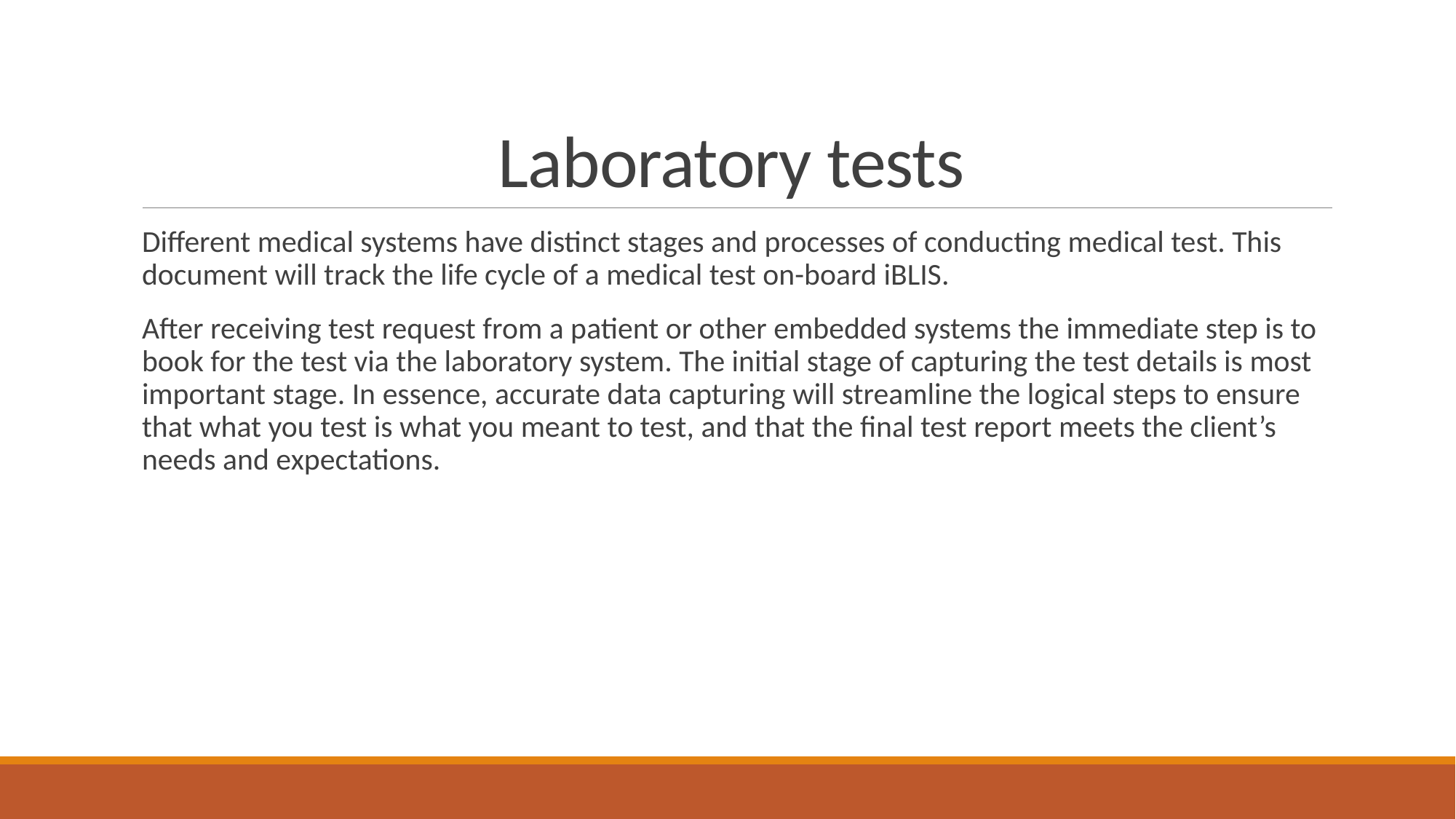

# Laboratory tests
Different medical systems have distinct stages and processes of conducting medical test. This document will track the life cycle of a medical test on-board iBLIS.
After receiving test request from a patient or other embedded systems the immediate step is to book for the test via the laboratory system. The initial stage of capturing the test details is most important stage. In essence, accurate data capturing will streamline the logical steps to ensure that what you test is what you meant to test, and that the final test report meets the client’s needs and expectations.